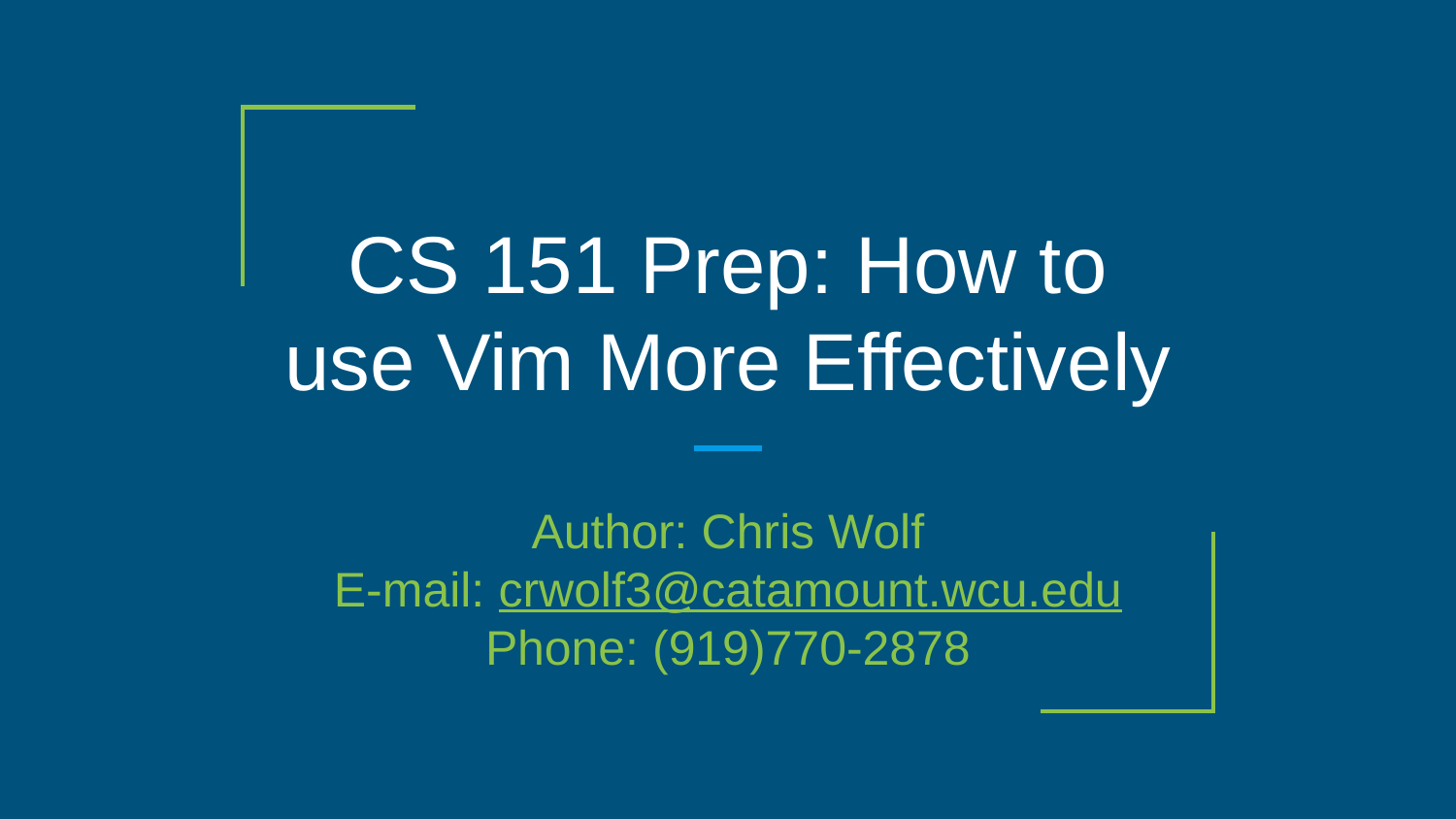

# CS 151 Prep: How to use Vim More Effectively
Author: Chris Wolf
E-mail: crwolf3@catamount.wcu.edu
Phone: (919)770-2878